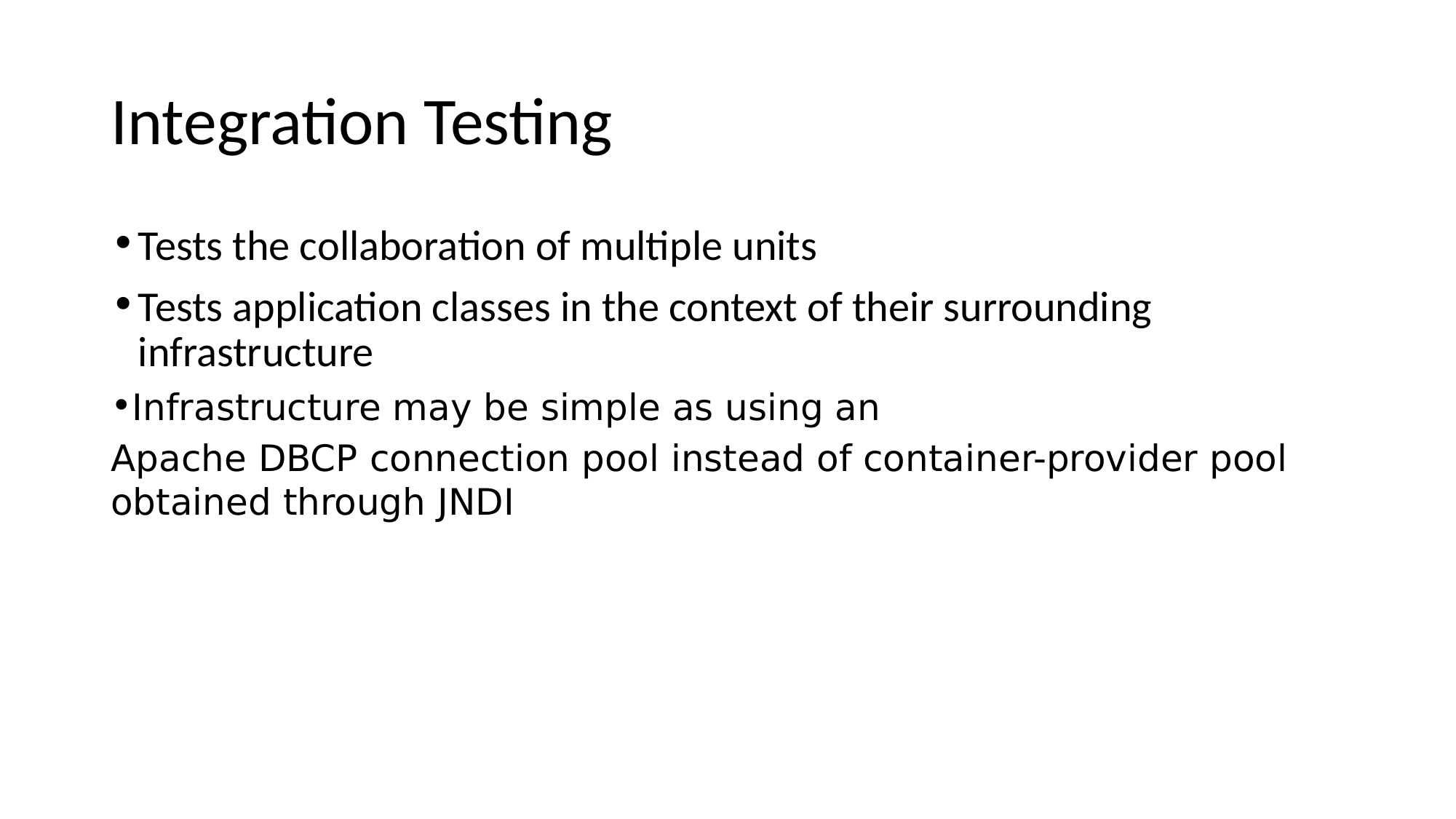

# Integration Testing
Tests the collaboration of multiple units
Tests application classes in the context of their surrounding infrastructure
Infrastructure may be simple as using an
Apache DBCP connection pool instead of container-provider pool obtained through JNDI